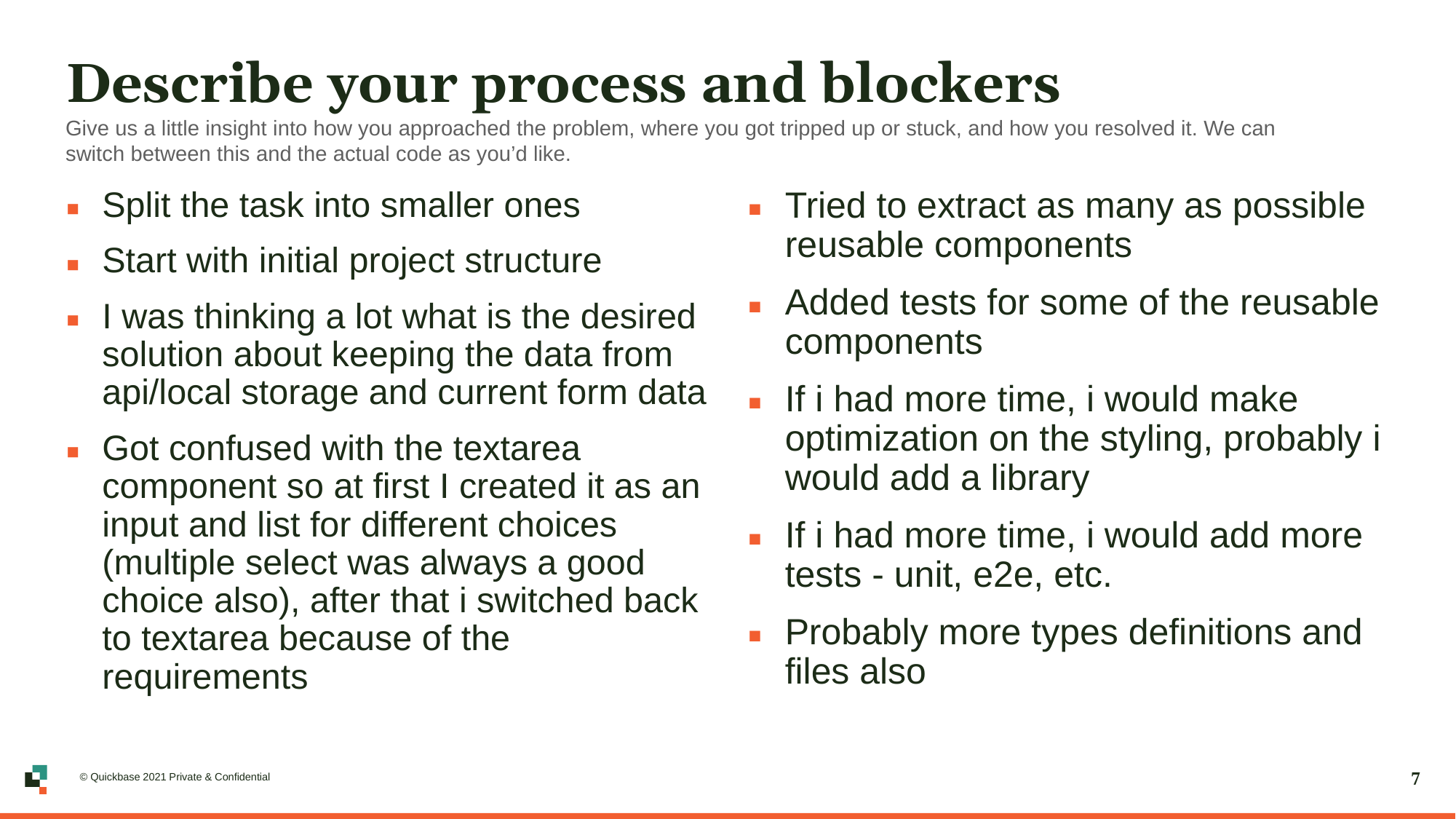

# Describe your process and blockers
Give us a little insight into how you approached the problem, where you got tripped up or stuck, and how you resolved it. We can switch between this and the actual code as you’d like.
Split the task into smaller ones
Start with initial project structure
I was thinking a lot what is the desired solution about keeping the data from api/local storage and current form data
Got confused with the textarea component so at first I created it as an input and list for different choices (multiple select was always a good choice also), after that i switched back to textarea because of the requirements

Tried to extract as many as possible reusable components
Added tests for some of the reusable components
If i had more time, i would make optimization on the styling, probably i would add a library
If i had more time, i would add more tests - unit, e2e, etc.
Probably more types definitions and files also

© Quickbase 2021 Private & Confidential
7